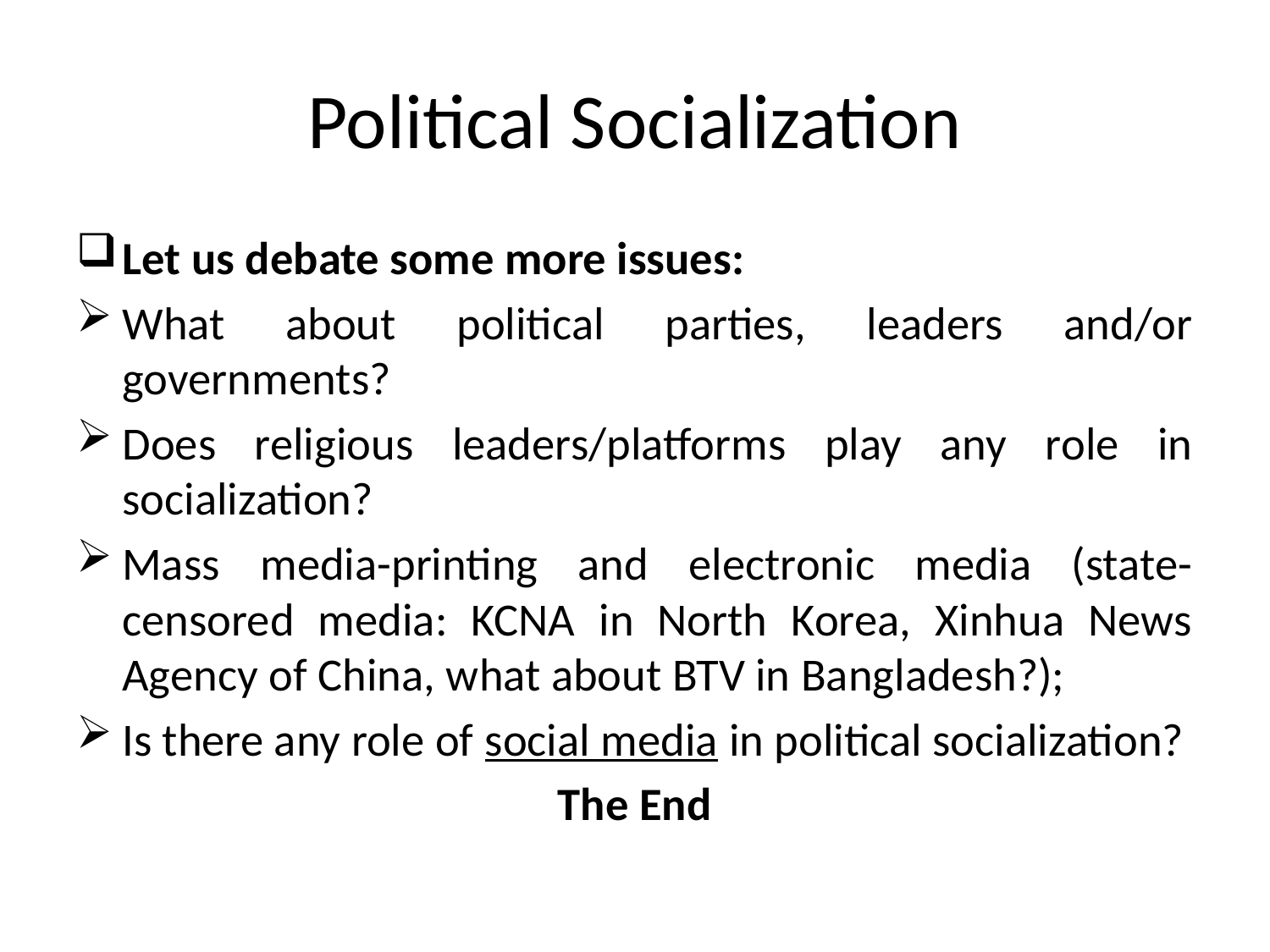

# Political Socialization
Let us debate some more issues:
What about political parties, leaders and/or governments?
Does religious leaders/platforms play any role in socialization?
Mass media-printing and electronic media (state-censored media: KCNA in North Korea, Xinhua News Agency of China, what about BTV in Bangladesh?);
Is there any role of social media in political socialization?
The End